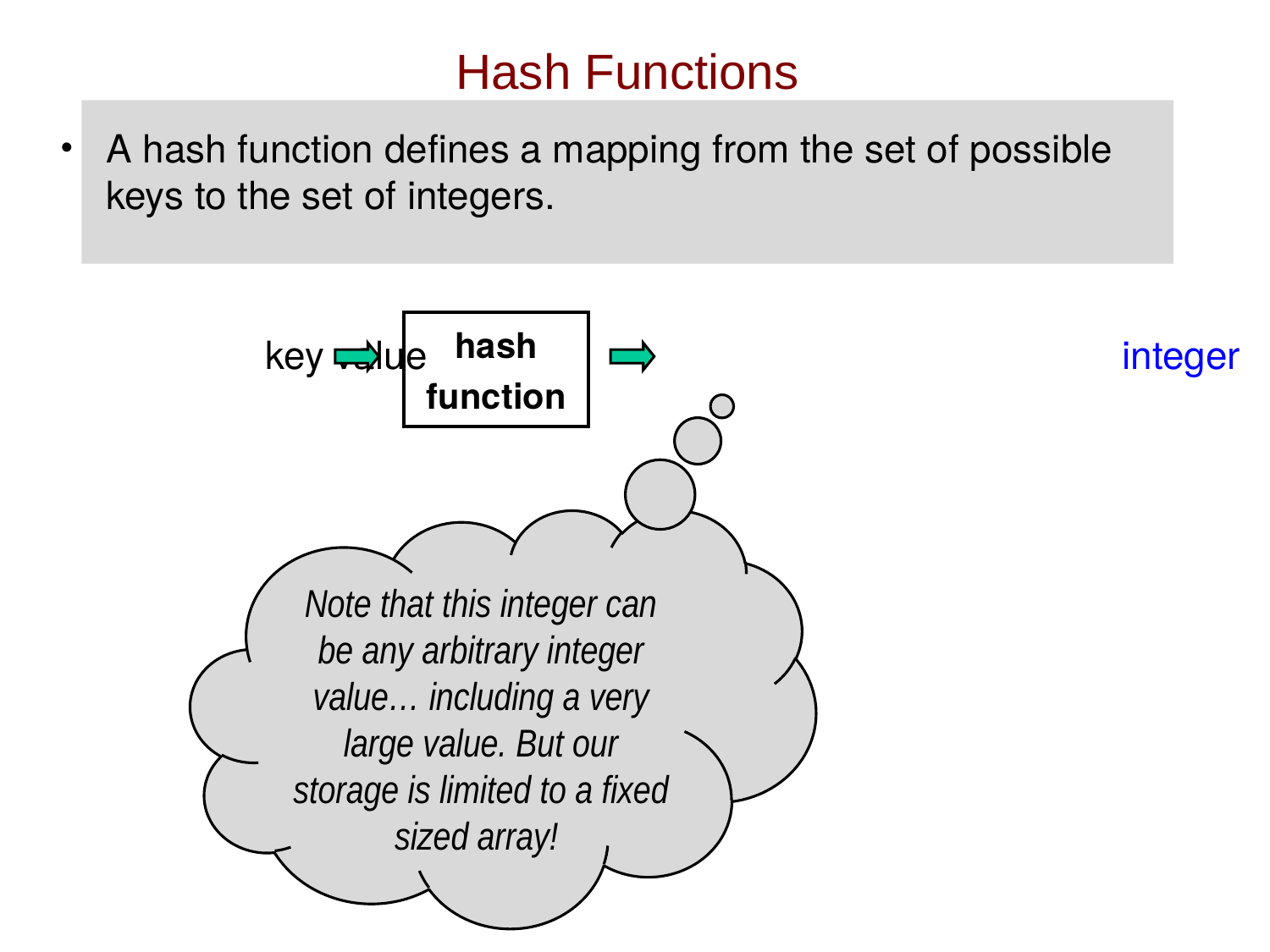

# Hash Functions

A hash function defines a mapping from the set of possible
keys to the set of integers.

		   key value						integer

| hash function |
| --- |

Note that this integer can be any arbitrary integer value… including a very large value. But our storage is limited to a fixed sized array!